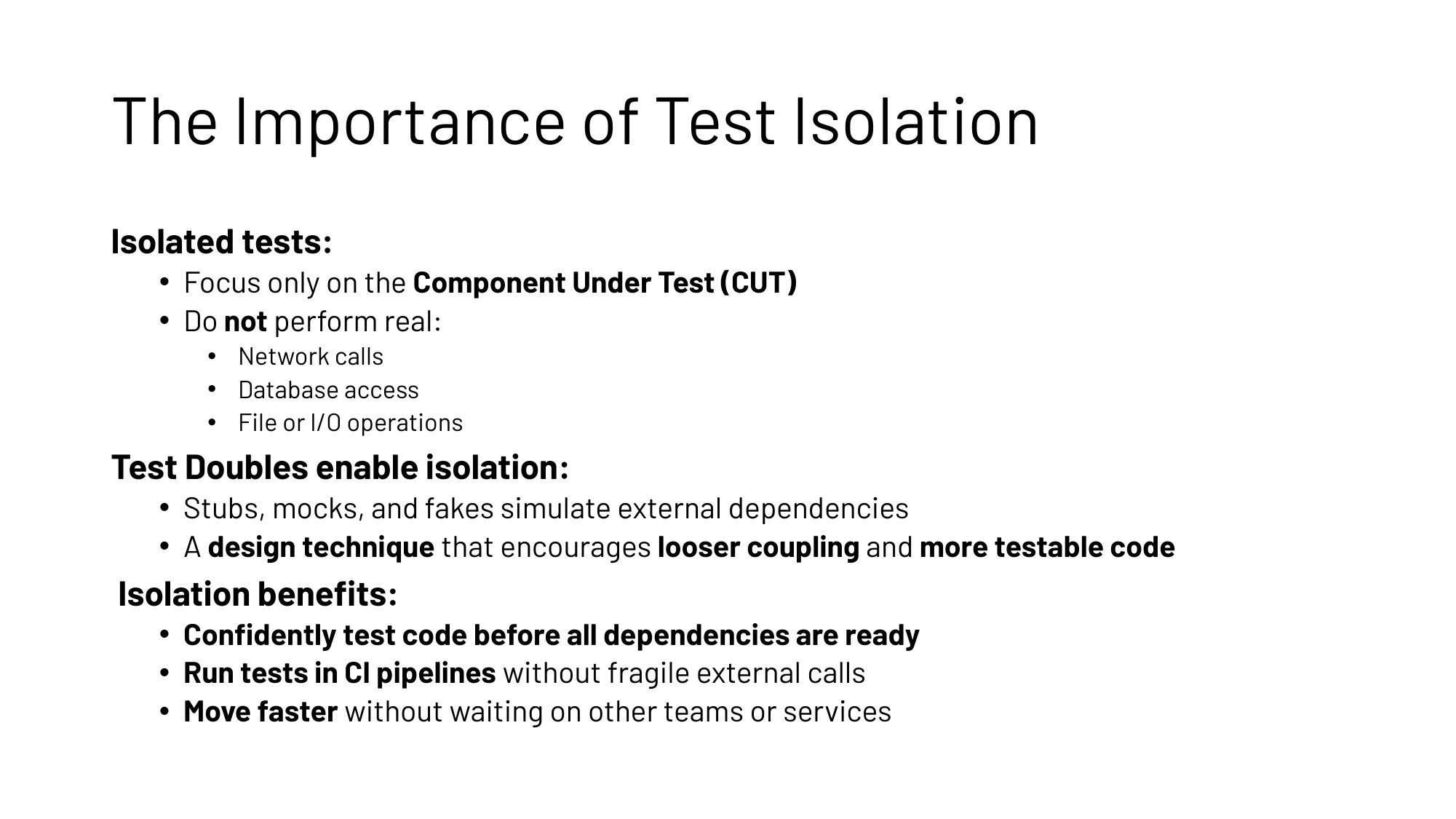

# The Importance of Test Isolation
Isolated tests:
Focus only on the Component Under Test (CUT)
Do not perform real:
Network calls
Database access
File or I/O operations
Test Doubles enable isolation:
Stubs, mocks, and fakes simulate external dependencies
A design technique that encourages looser coupling and more testable code
 Isolation benefits:
Confidently test code before all dependencies are ready
Run tests in CI pipelines without fragile external calls
Move faster without waiting on other teams or services